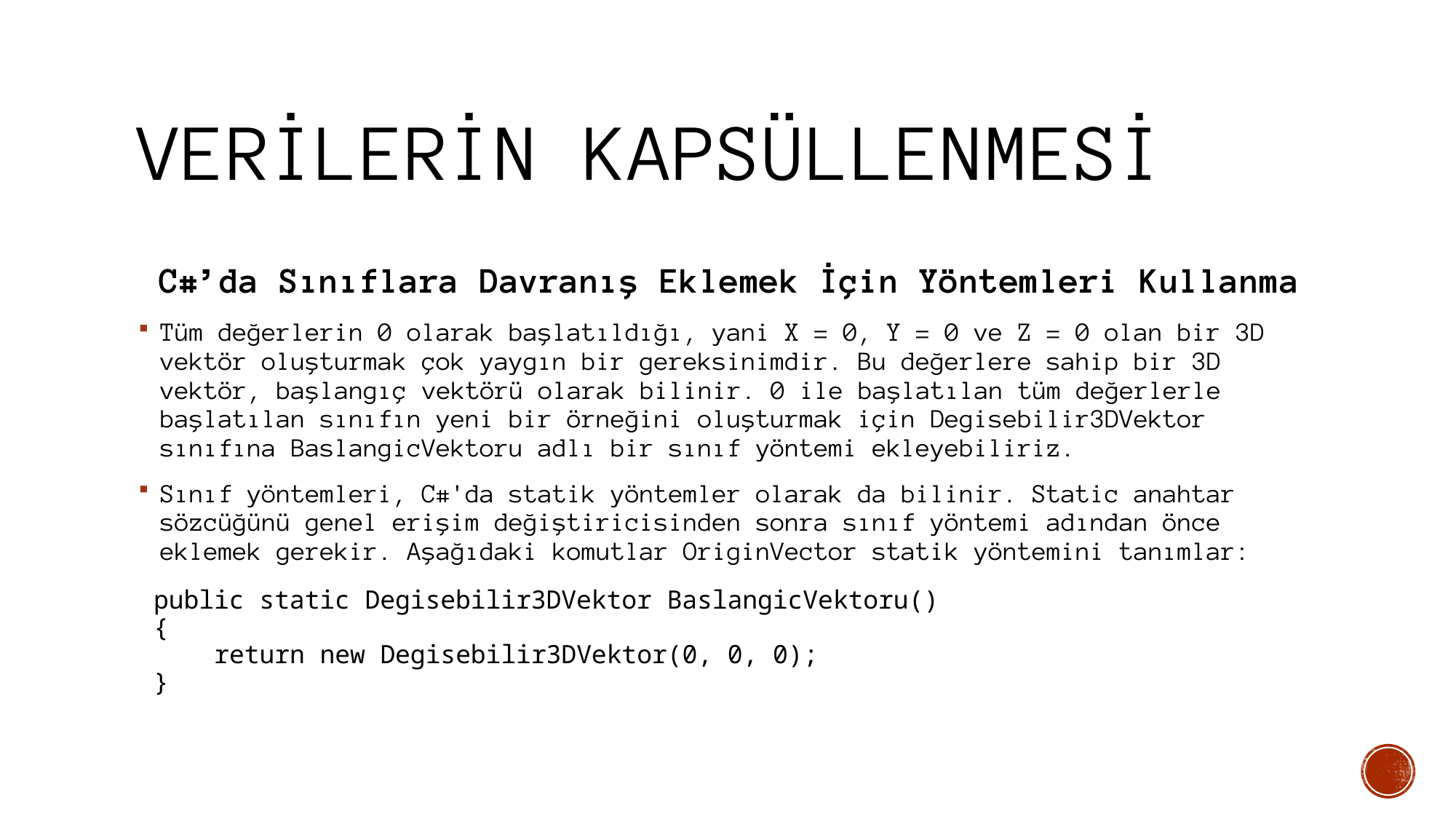

# Verilerin kapsüllenmesi
 C#’da Sınıflara Davranış Eklemek İçin Yöntemleri Kullanma
Tüm değerlerin 0 olarak başlatıldığı, yani X = 0, Y = 0 ve Z = 0 olan bir 3D vektör oluşturmak çok yaygın bir gereksinimdir. Bu değerlere sahip bir 3D vektör, başlangıç ​​vektörü olarak bilinir. 0 ile başlatılan tüm değerlerle başlatılan sınıfın yeni bir örneğini oluşturmak için Degisebilir3DVektor sınıfına BaslangicVektoru adlı bir sınıf yöntemi ekleyebiliriz.
Sınıf yöntemleri, C#'da statik yöntemler olarak da bilinir. Static anahtar sözcüğünü genel erişim değiştiricisinden sonra sınıf yöntemi adından önce eklemek gerekir. Aşağıdaki komutlar OriginVector statik yöntemini tanımlar:

 public static Degisebilir3DVektor BaslangicVektoru()
 {
     return new Degisebilir3DVektor(0, 0, 0);
 }